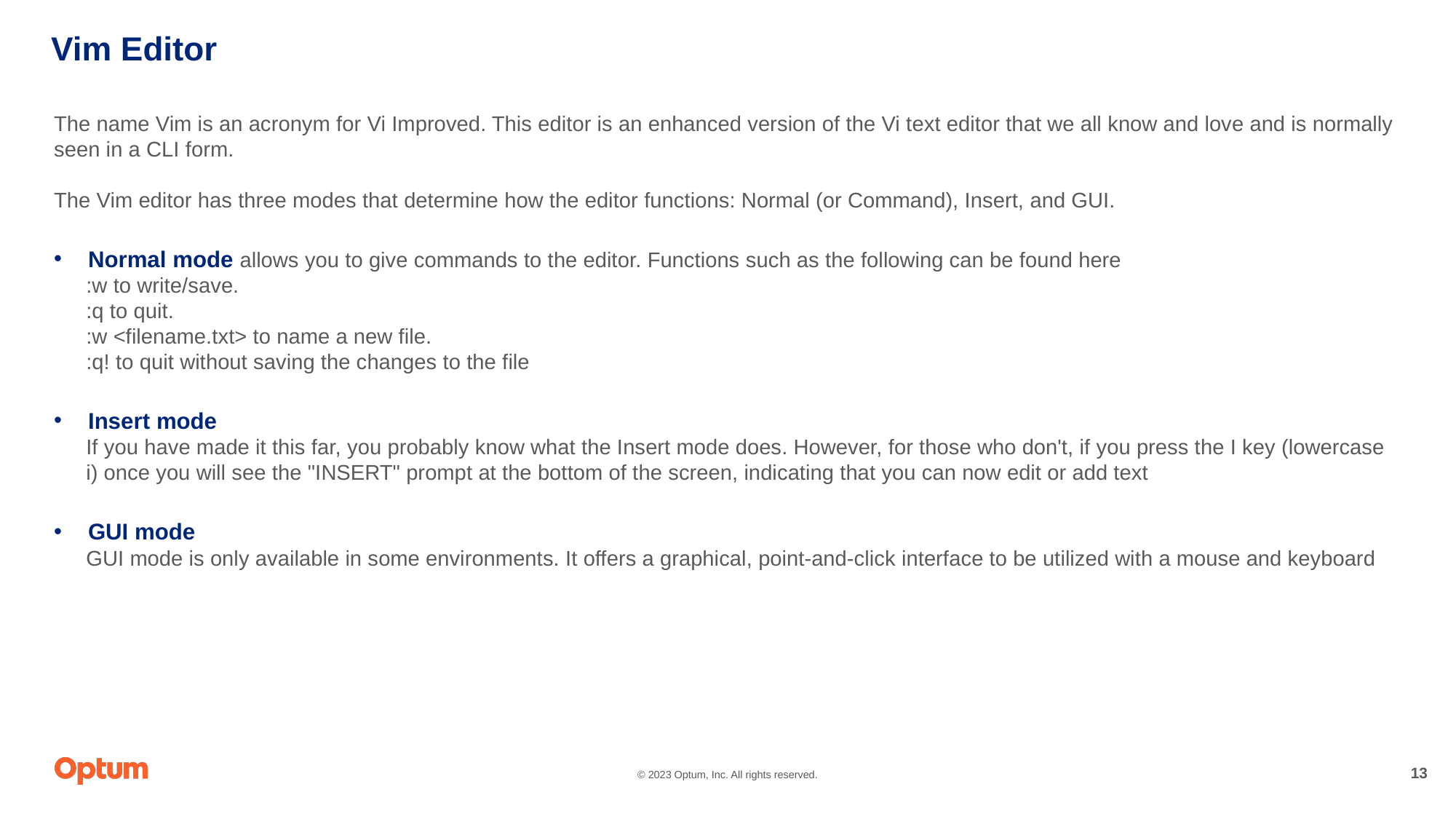

# Vim Editor
The name Vim is an acronym for Vi Improved. This editor is an enhanced version of the Vi text editor that we all know and love and is normally seen in a CLI form.

The Vim editor has three modes that determine how the editor functions: Normal (or Command), Insert, and GUI.

Normal mode allows you to give commands to the editor. Functions such as the following can be found here
:w to write/save.
:q to quit.
:w <filename.txt> to name a new file.
:q! to quit without saving the changes to the file

Insert mode
If you have made it this far, you probably know what the Insert mode does. However, for those who don't, if you press the I key (lowercase i) once you will see the "INSERT" prompt at the bottom of the screen, indicating that you can now edit or add text

GUI mode
GUI mode is only available in some environments. It offers a graphical, point-and-click interface to be utilized with a mouse and keyboard